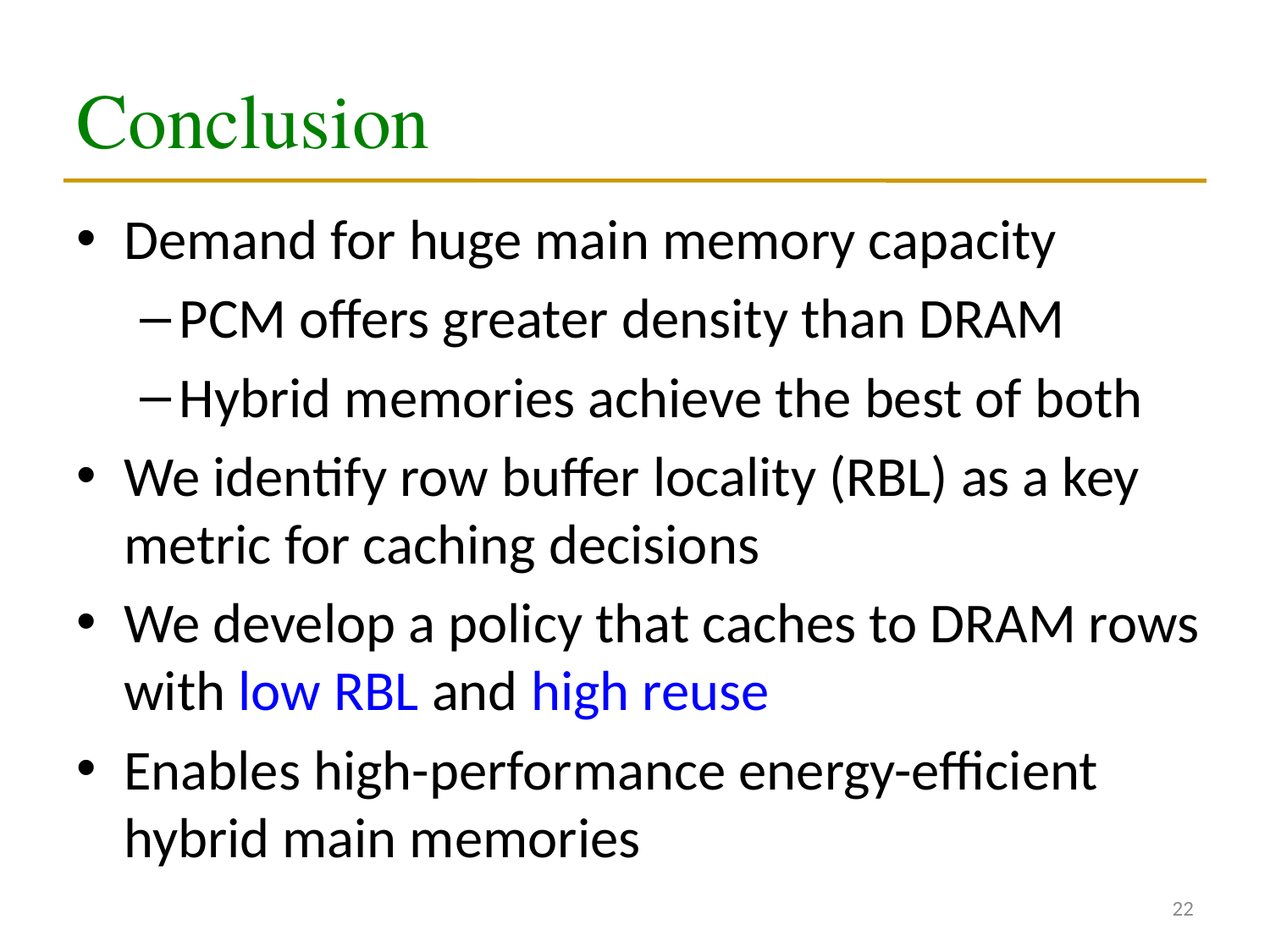

# Conclusion
Demand for huge main memory capacity
PCM offers greater density than DRAM
Hybrid memories achieve the best of both
We identify row buffer locality (RBL) as a key metric for caching decisions
We develop a policy that caches to DRAM rows with low RBL and high reuse
Enables high-performance energy-efficient hybrid main memories
22